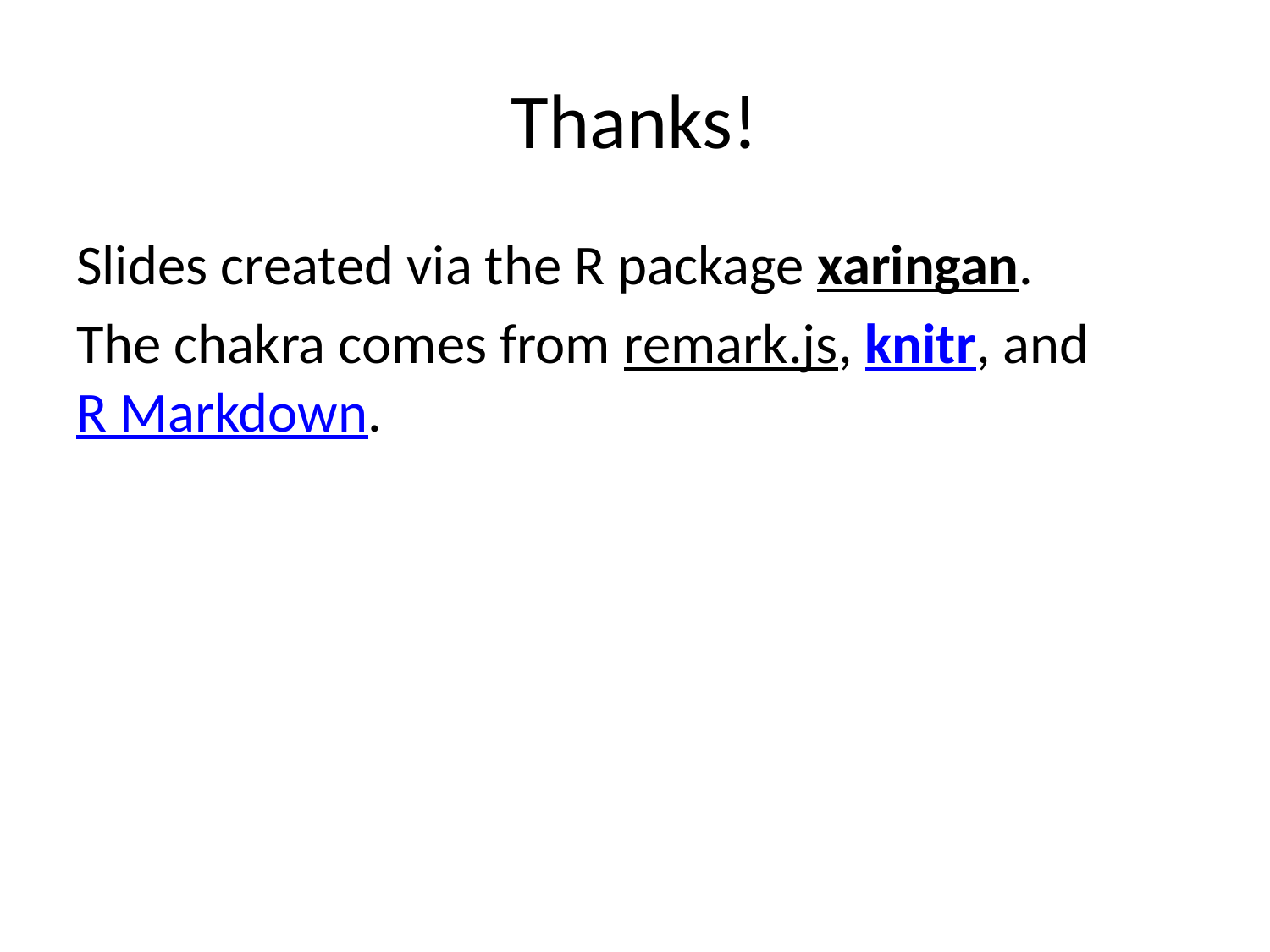

# Thanks!
Slides created via the R package xaringan.
The chakra comes from remark.js, knitr, and R Markdown.